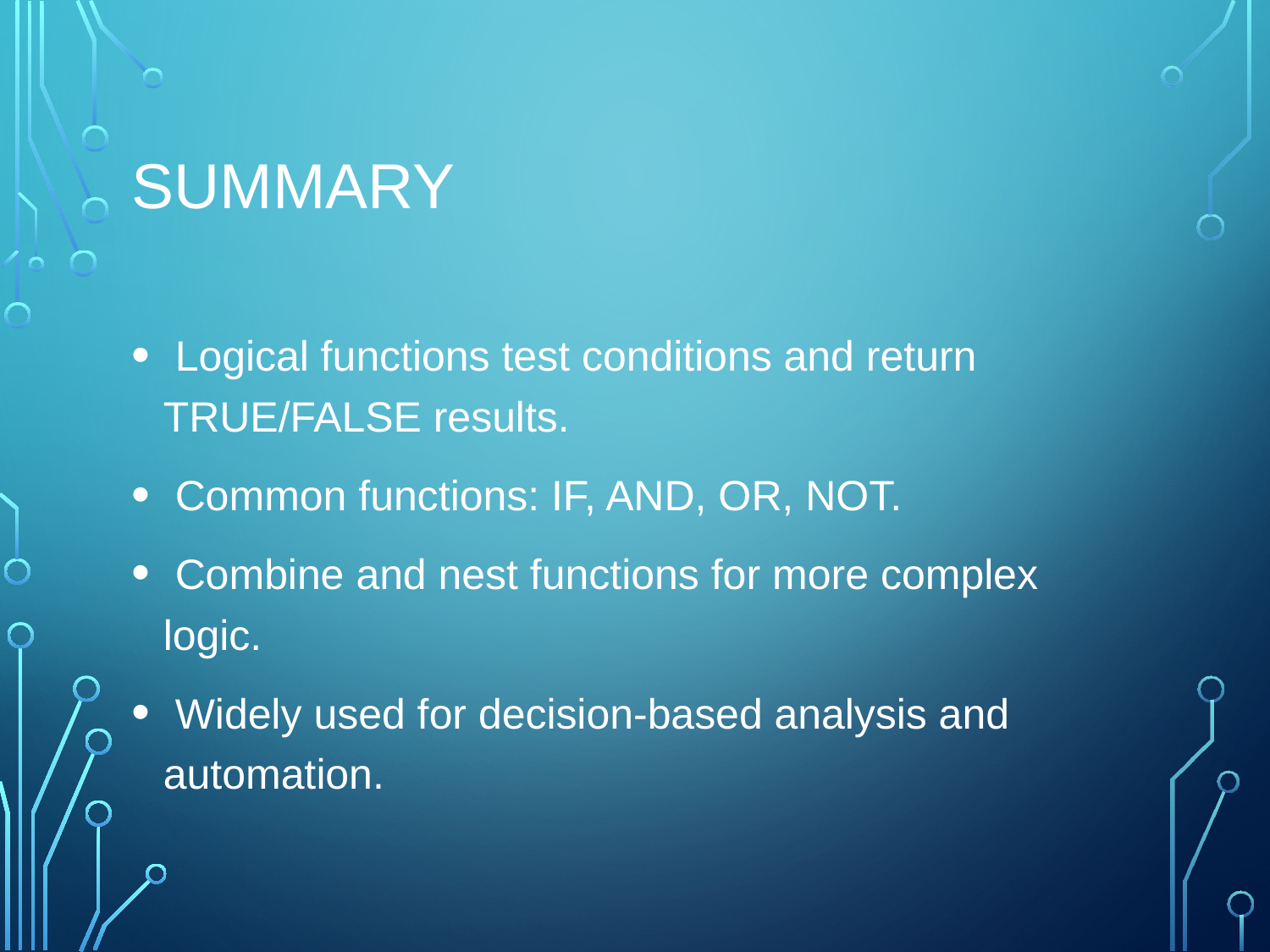

# Summary
 Logical functions test conditions and return TRUE/FALSE results.
 Common functions: IF, AND, OR, NOT.
 Combine and nest functions for more complex logic.
 Widely used for decision-based analysis and automation.